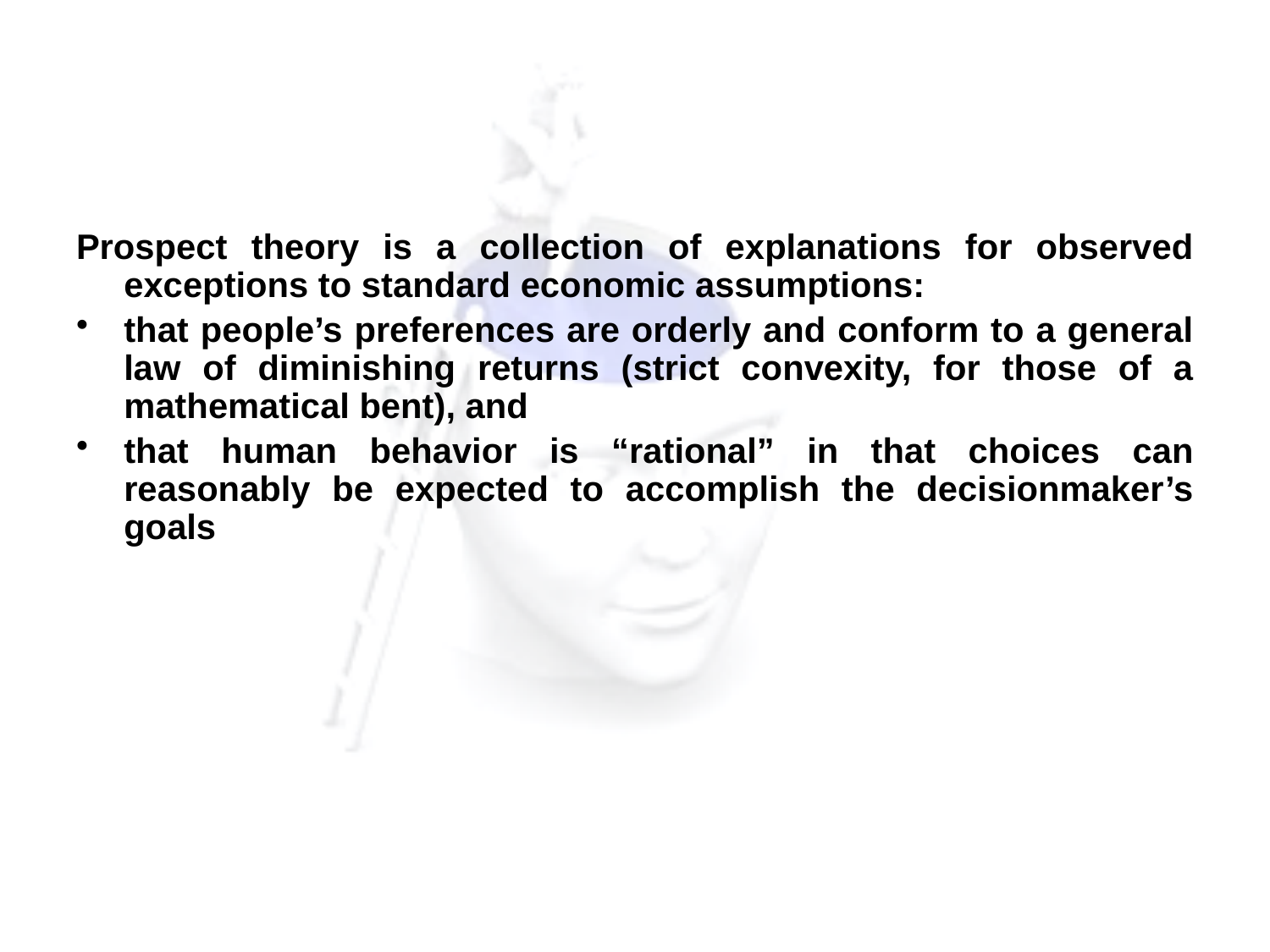

#
Prospect theory is a collection of explanations for observed exceptions to standard economic assumptions:
that people’s preferences are orderly and conform to a general law of diminishing returns (strict convexity, for those of a mathematical bent), and
that human behavior is “rational” in that choices can reasonably be expected to accomplish the decisionmaker’s goals